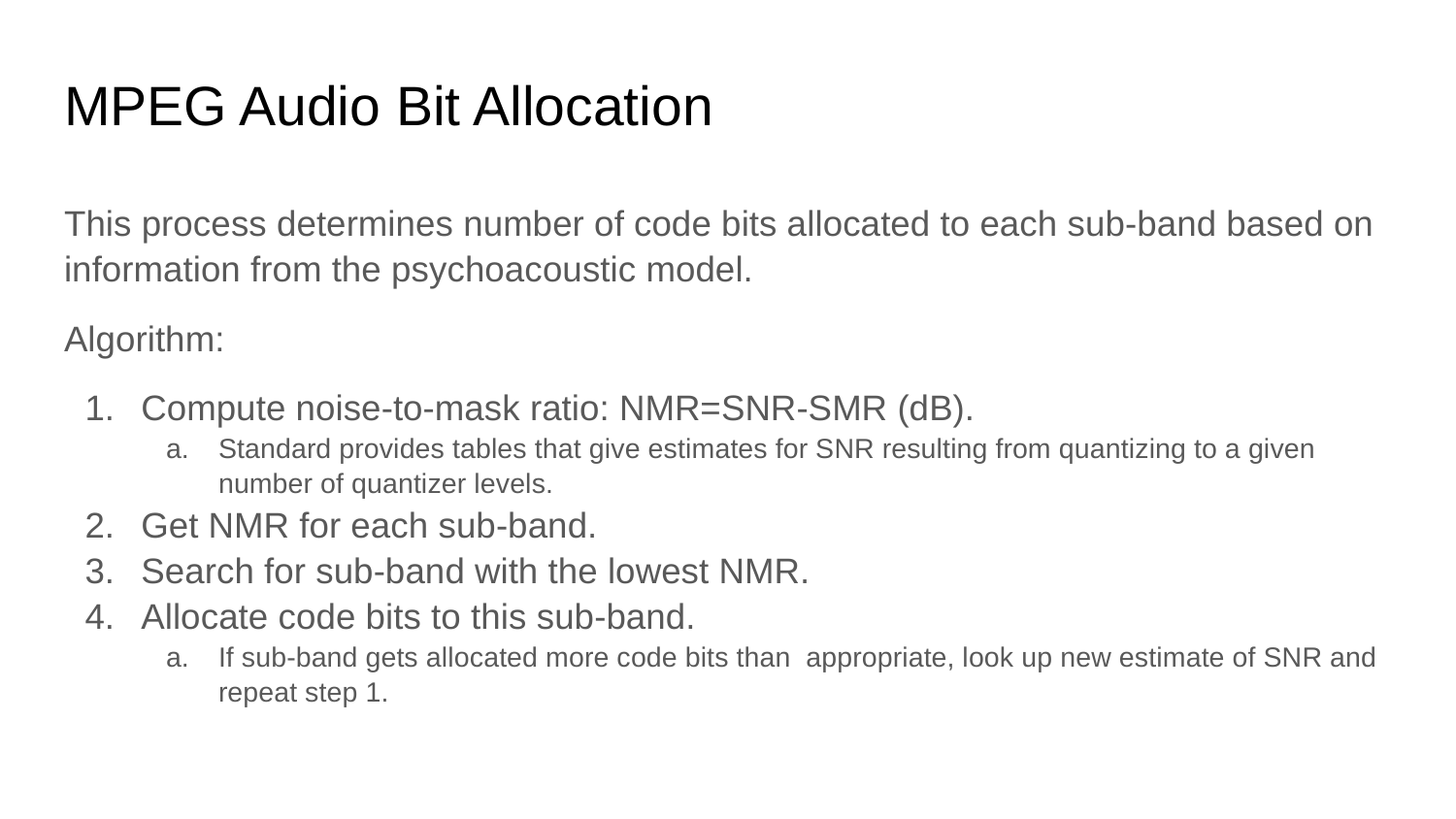

# MPEG Audio Bit Allocation
This process determines number of code bits allocated to each sub-band based on information from the psychoacoustic model.
Algorithm:
Compute noise-to-mask ratio: NMR=SNR-SMR (dB).
Standard provides tables that give estimates for SNR resulting from quantizing to a given number of quantizer levels.
Get NMR for each sub-band.
Search for sub-band with the lowest NMR.
Allocate code bits to this sub-band.
If sub-band gets allocated more code bits than  appropriate, look up new estimate of SNR and repeat step 1.